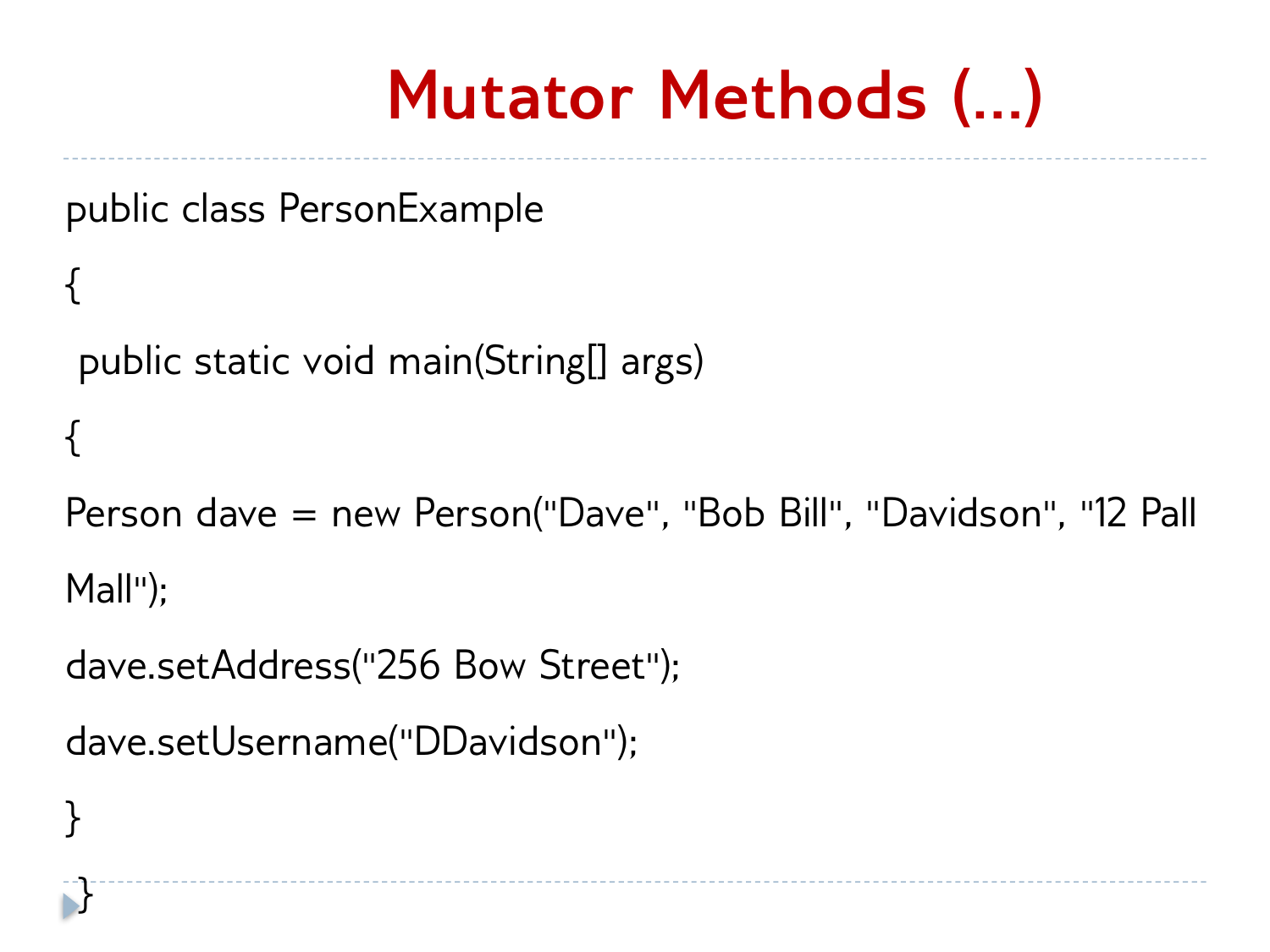

Mutator Methods (…)
public class PersonExample
{
 public static void main(String[] args)
{
Person dave = new Person("Dave", "Bob Bill", "Davidson", "12 Pall Mall");
dave.setAddress("256 Bow Street");
dave.setUsername("DDavidson");
}
 }